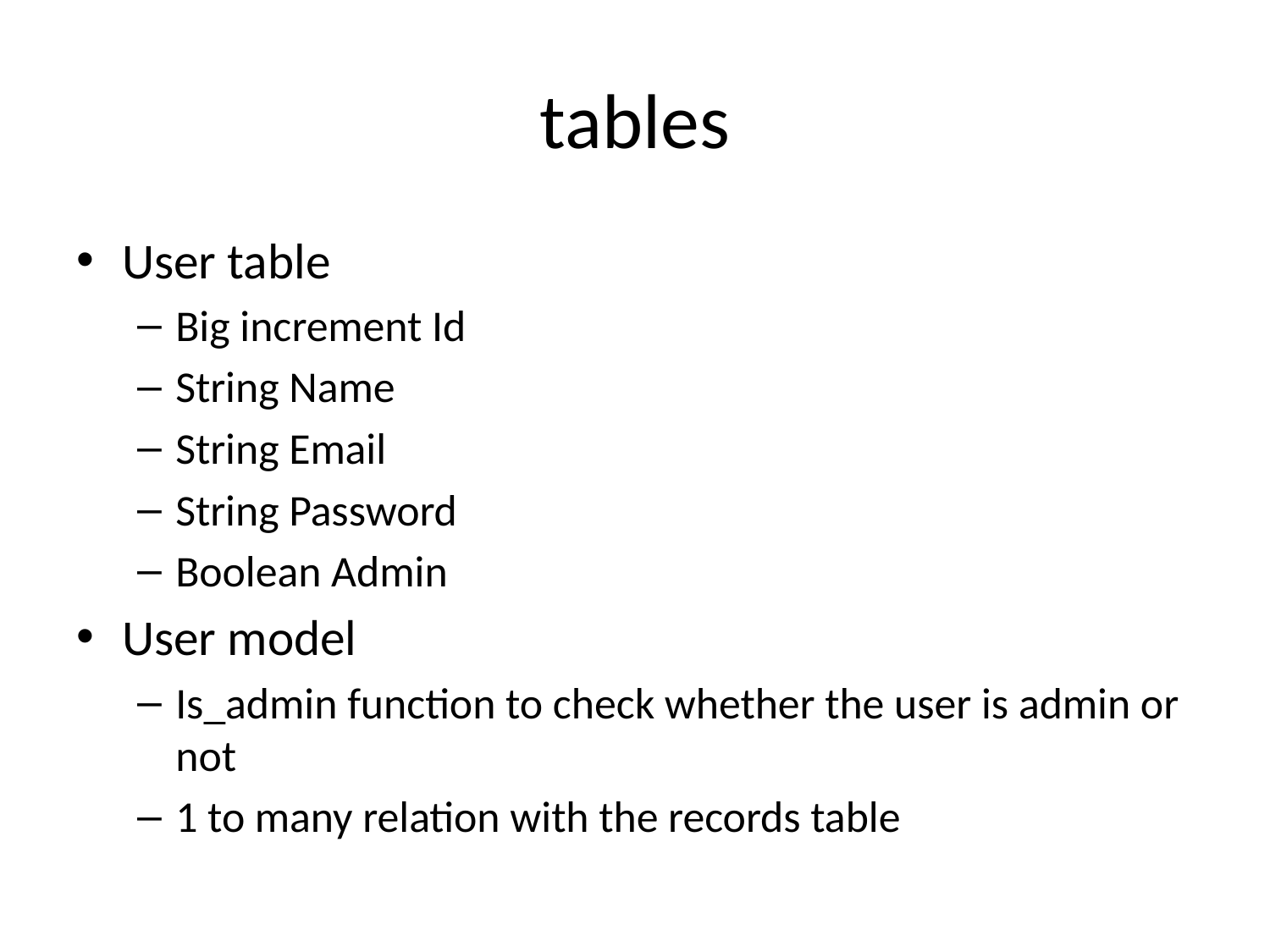

# tables
User table
Big increment Id
String Name
String Email
String Password
Boolean Admin
User model
Is_admin function to check whether the user is admin or not
1 to many relation with the records table